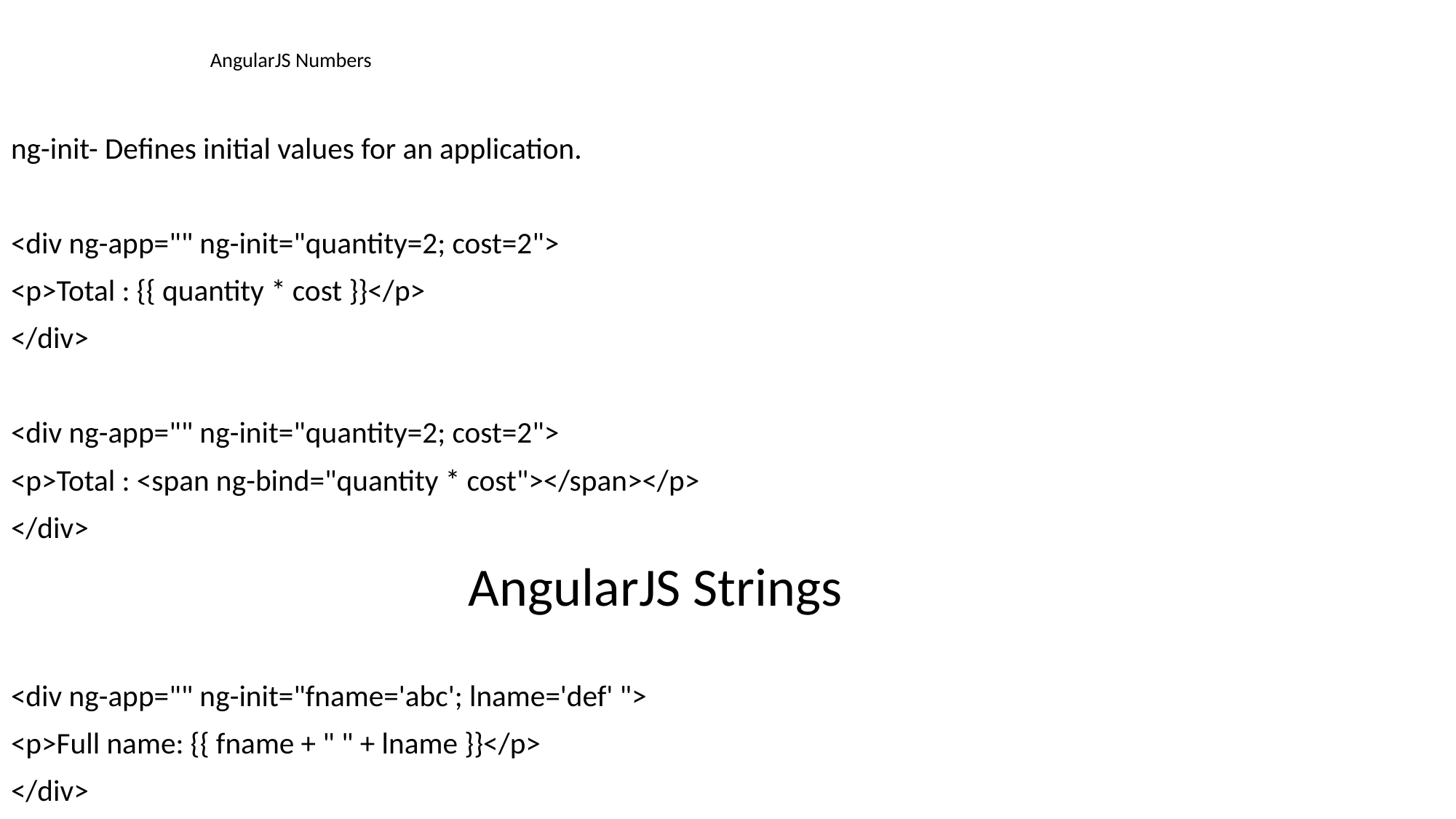

# AngularJS Numbers

ng-init- Defines initial values for an application.

<div ng-app="" ng-init="quantity=2; cost=2">
<p>Total : {{ quantity * cost }}</p>
</div>

<div ng-app="" ng-init="quantity=2; cost=2">
<p>Total : <span ng-bind="quantity * cost"></span></p>
</div>
                                                                    AngularJS Strings

<div ng-app="" ng-init="fname='abc'; lname='def' ">
<p>Full name: {{ fname + " " + lname }}</p>
</div>